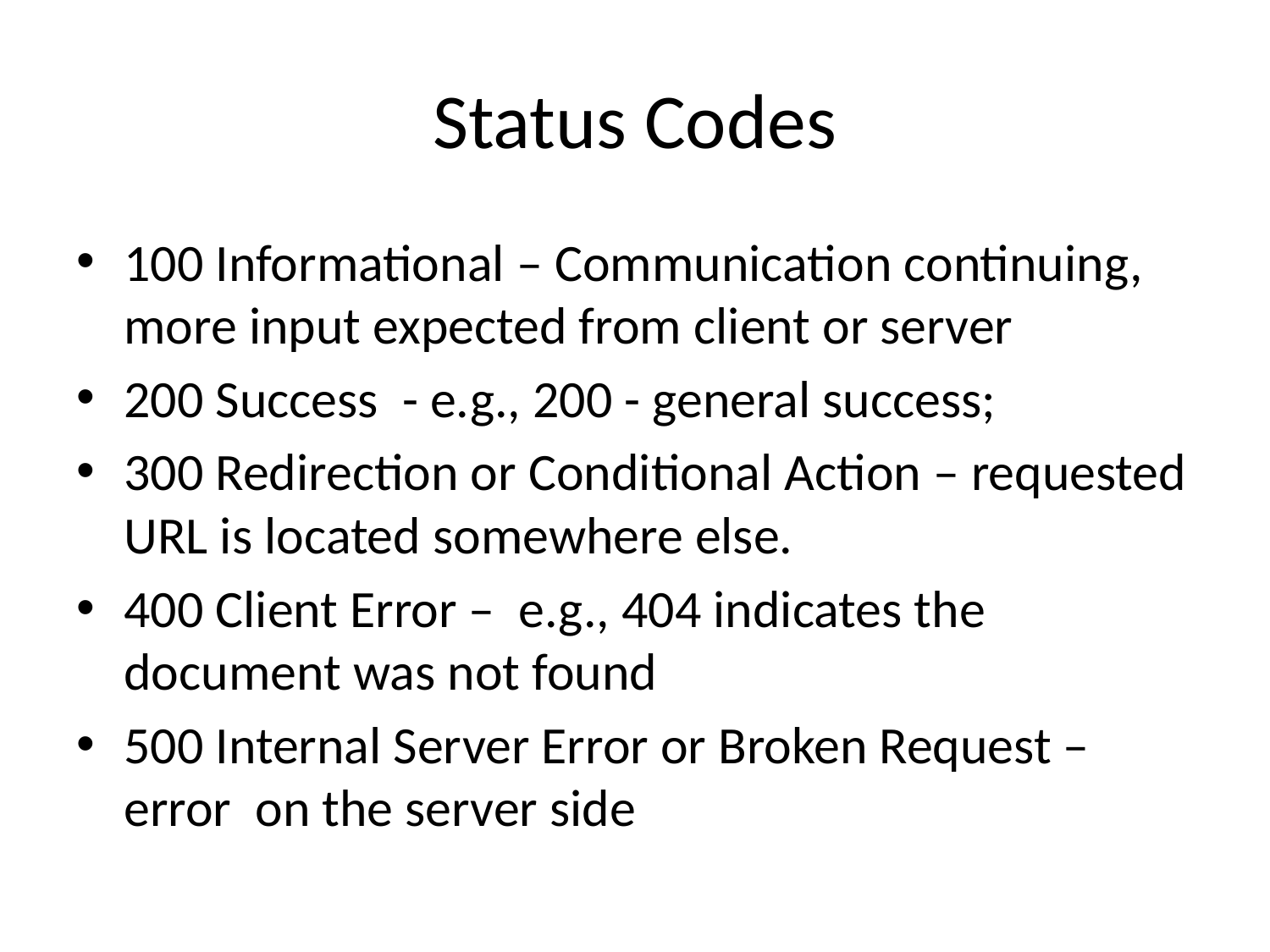

# Status Codes
100 Informational – Communication continuing, more input expected from client or server
200 Success  - e.g., 200 - general success;
300 Redirection or Conditional Action – requested URL is located somewhere else.
400 Client Error –  e.g., 404 indicates the document was not found
500 Internal Server Error or Broken Request –  error  on the server side